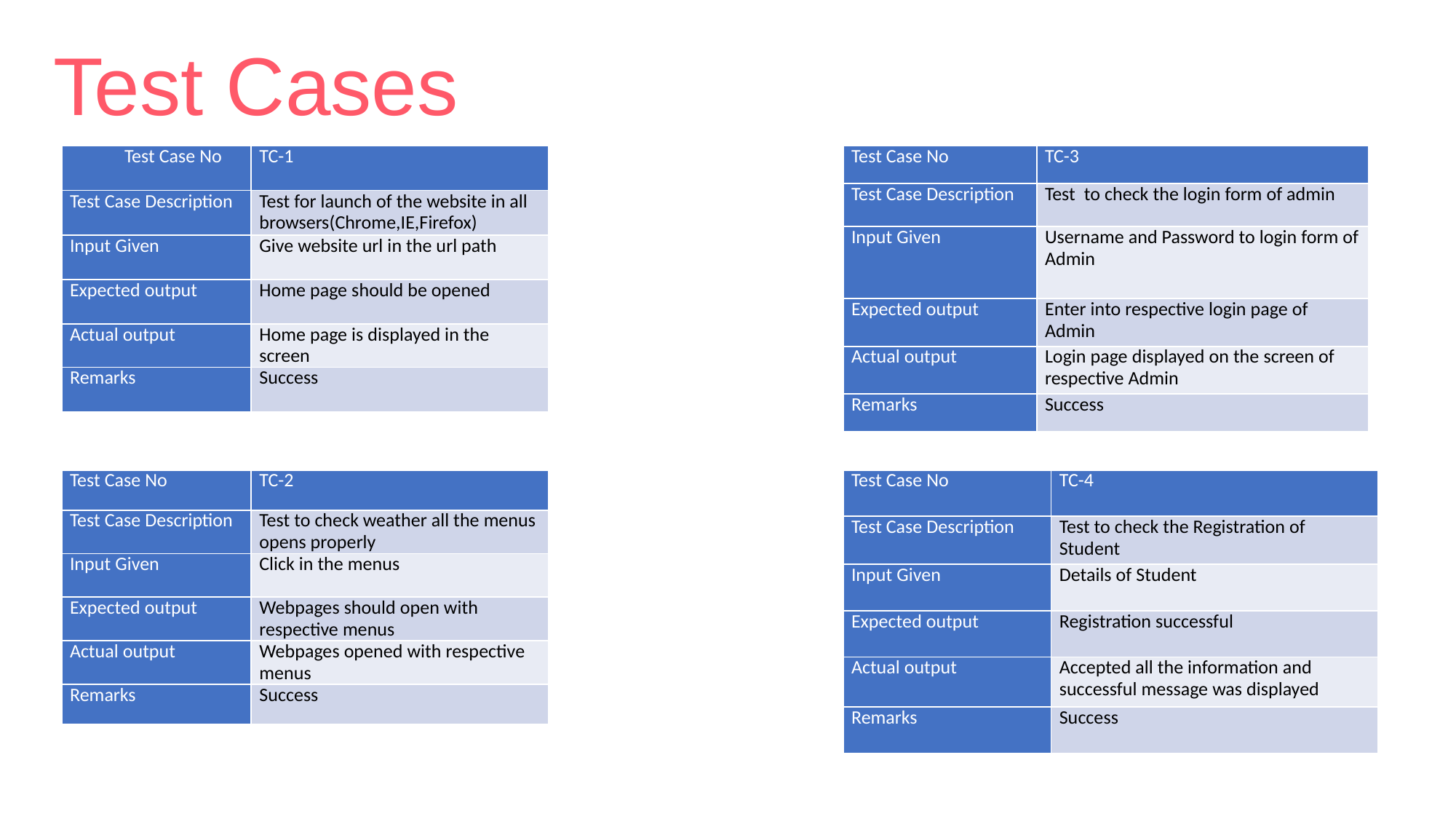

Test Cases
| Test Case No | TC-1 |
| --- | --- |
| Test Case Description | Test for launch of the website in all browsers(Chrome,IE,Firefox) |
| Input Given | Give website url in the url path |
| Expected output | Home page should be opened |
| Actual output | Home page is displayed in the screen |
| Remarks | Success |
| Test Case No | TC-3 |
| --- | --- |
| Test Case Description | Test to check the login form of admin |
| Input Given | Username and Password to login form of Admin |
| Expected output | Enter into respective login page of Admin |
| Actual output | Login page displayed on the screen of respective Admin |
| Remarks | Success |
| Test Case No | TC-2 |
| --- | --- |
| Test Case Description | Test to check weather all the menus opens properly |
| Input Given | Click in the menus |
| Expected output | Webpages should open with respective menus |
| Actual output | Webpages opened with respective menus |
| Remarks | Success |
| Test Case No | TC-4 |
| --- | --- |
| Test Case Description | Test to check the Registration of Student |
| Input Given | Details of Student |
| Expected output | Registration successful |
| Actual output | Accepted all the information and successful message was displayed |
| Remarks | Success |